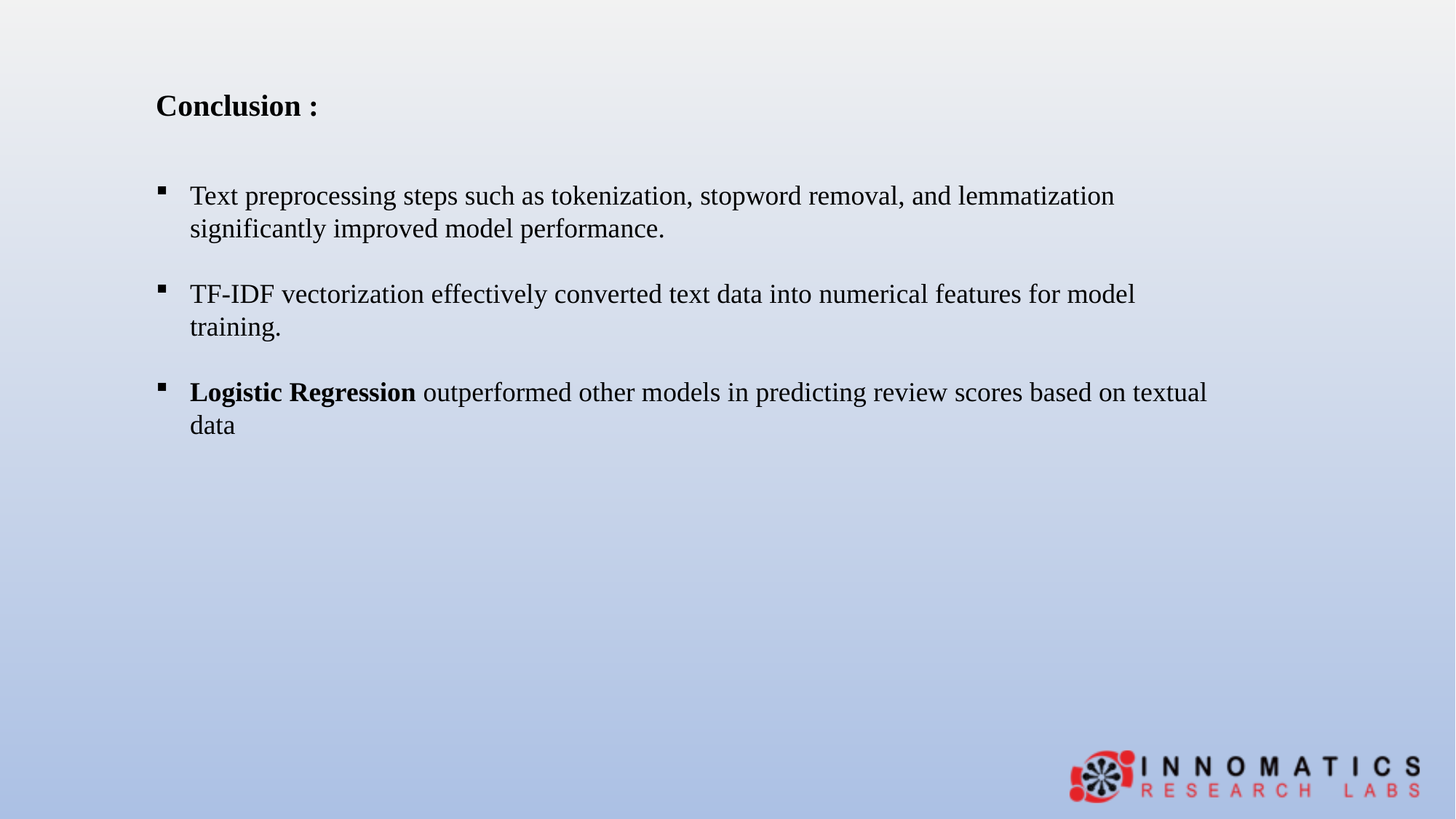

Conclusion :

Text preprocessing steps such as tokenization, stopword removal, and lemmatization significantly improved model performance.

TF-IDF vectorization effectively converted text data into numerical features for model training.

Logistic Regression outperformed other models in predicting review scores based on textual data